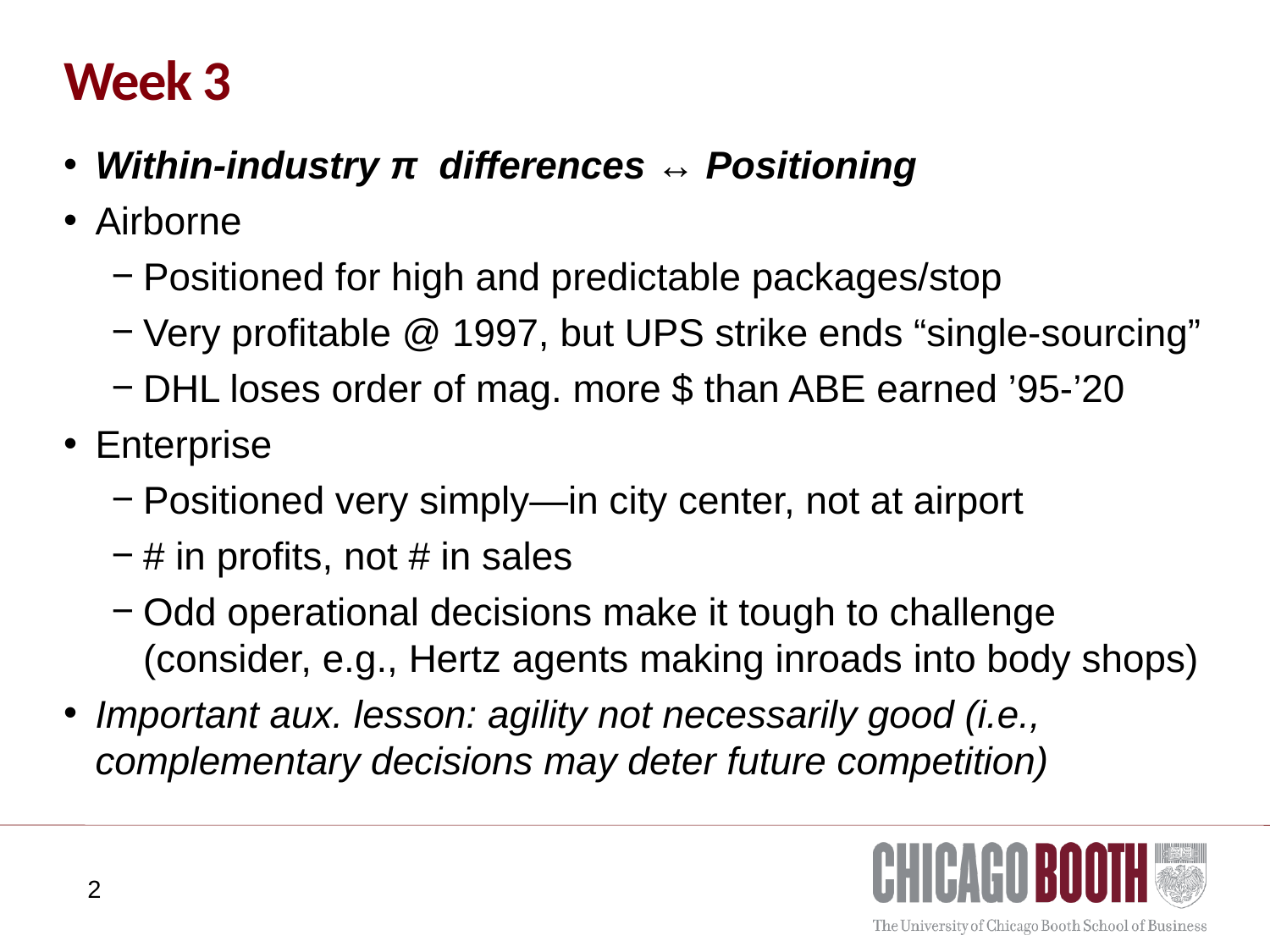

# Week 3
Within-industry π  differences ↔ Positioning
Airborne
Positioned for high and predictable packages/stop
Very profitable @ 1997, but UPS strike ends “single-sourcing”
DHL loses order of mag. more $ than ABE earned ’95-’20
Enterprise
Positioned very simply—in city center, not at airport
# in profits, not # in sales
Odd operational decisions make it tough to challenge (consider, e.g., Hertz agents making inroads into body shops)
Important aux. lesson: agility not necessarily good (i.e., complementary decisions may deter future competition)